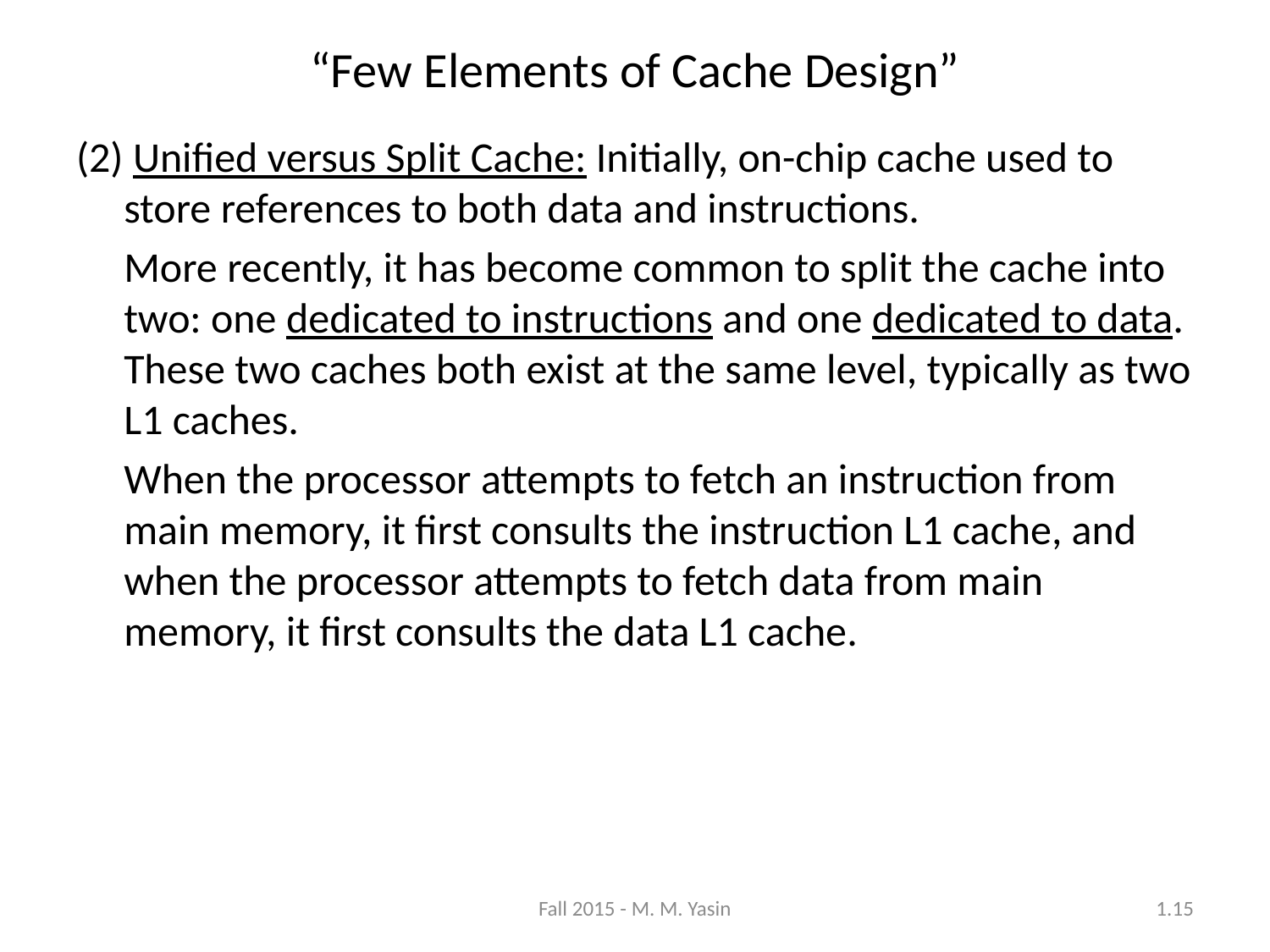

“Few Elements of Cache Design”

(2) Unified versus Split Cache: Initially, on-chip cache used to store references to both data and instructions.
	More recently, it has become common to split the cache into two: one dedicated to instructions and one dedicated to data. These two caches both exist at the same level, typically as two L1 caches.
	When the processor attempts to fetch an instruction from main memory, it first consults the instruction L1 cache, and when the processor attempts to fetch data from main memory, it first consults the data L1 cache.
Fall 2015 - M. M. Yasin
1.15